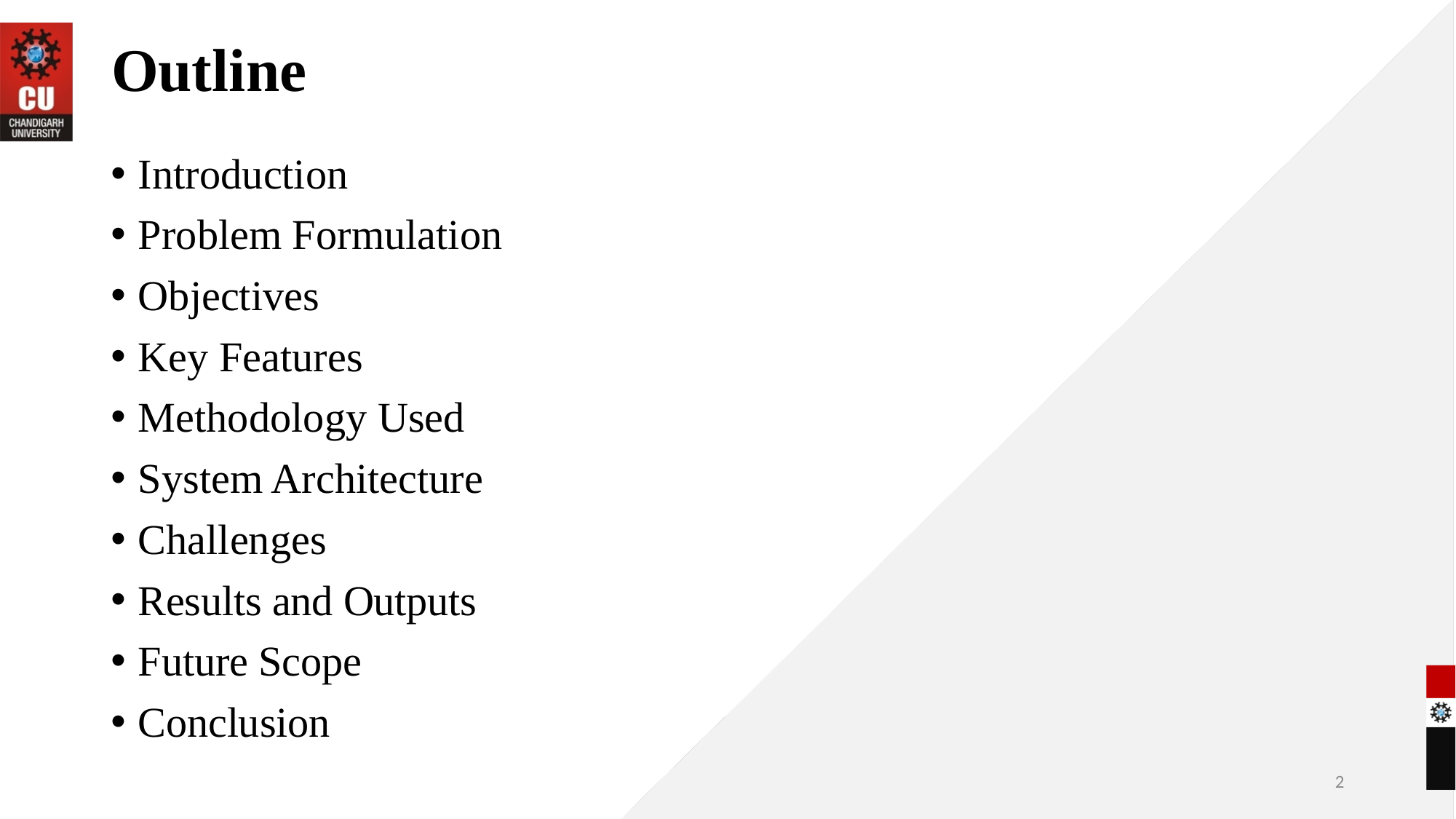

# Outline
Introduction
Problem Formulation
Objectives
Key Features
Methodology Used
System Architecture
Challenges
Results and Outputs
Future Scope
Conclusion

2